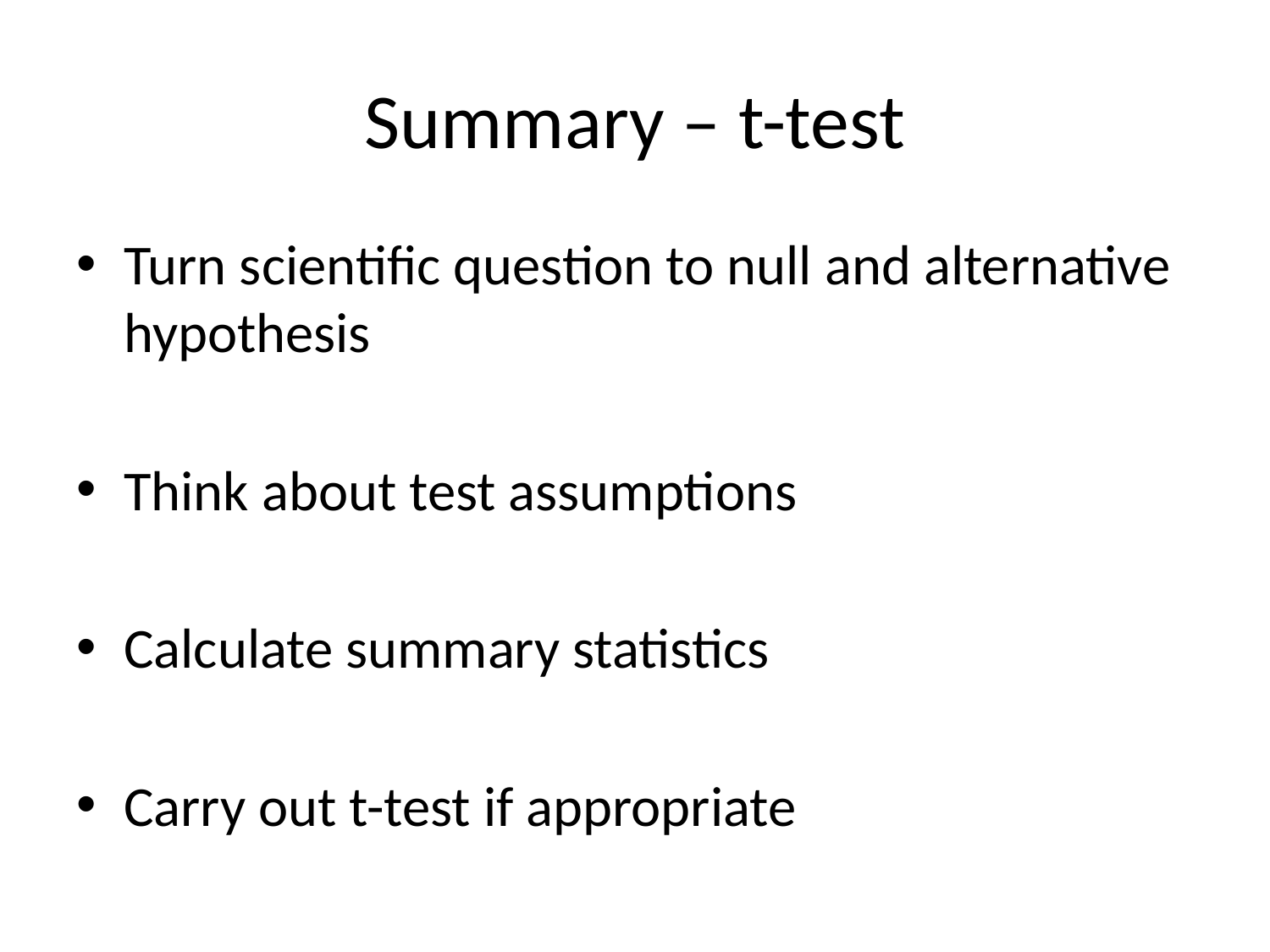

# Summary – t-test
Turn scientific question to null and alternative hypothesis

Think about test assumptions

Calculate summary statistics

Carry out t-test if appropriate